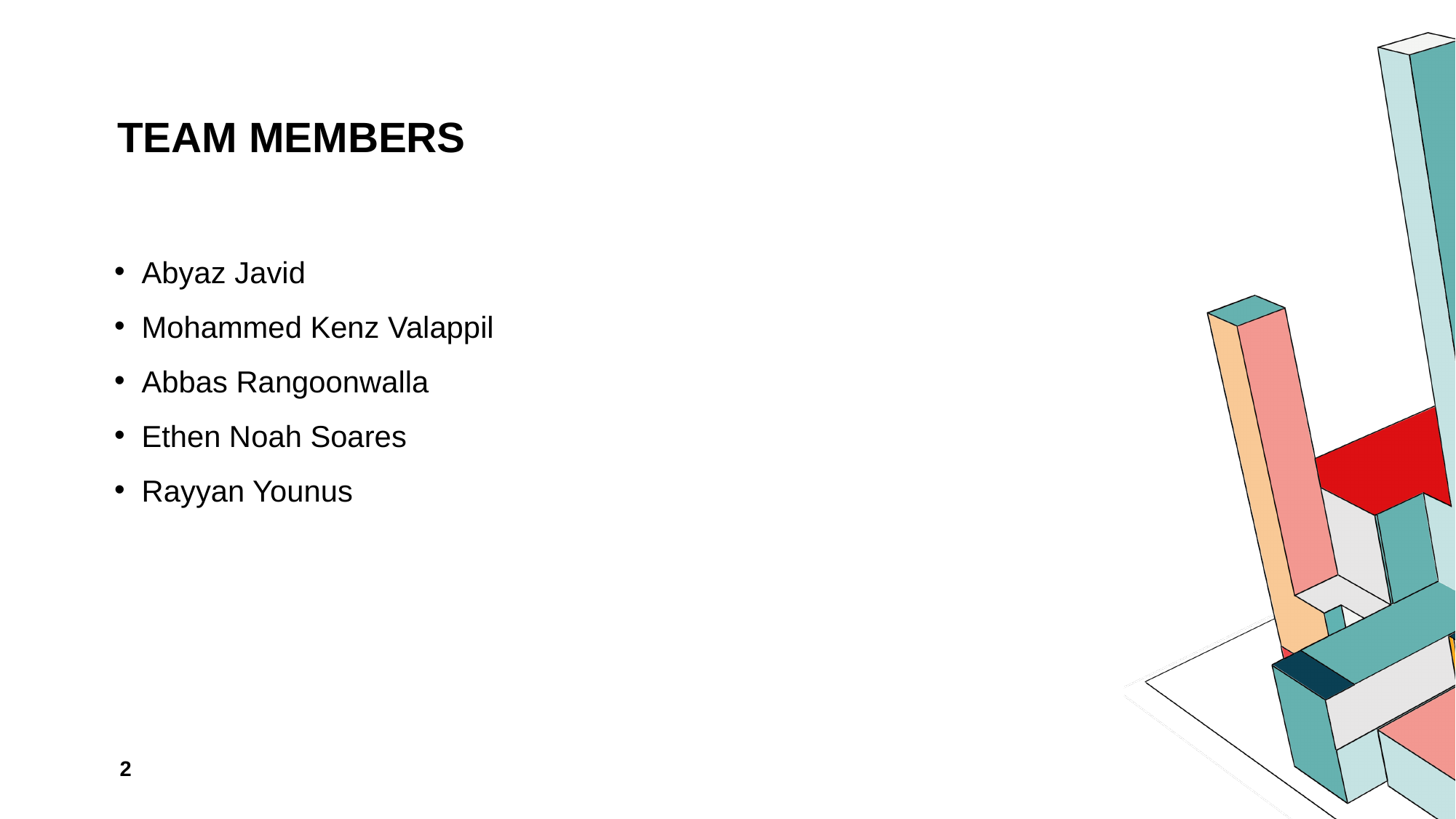

# Team members
Abyaz Javid
Mohammed Kenz Valappil
Abbas Rangoonwalla
Ethen Noah Soares
Rayyan Younus
2